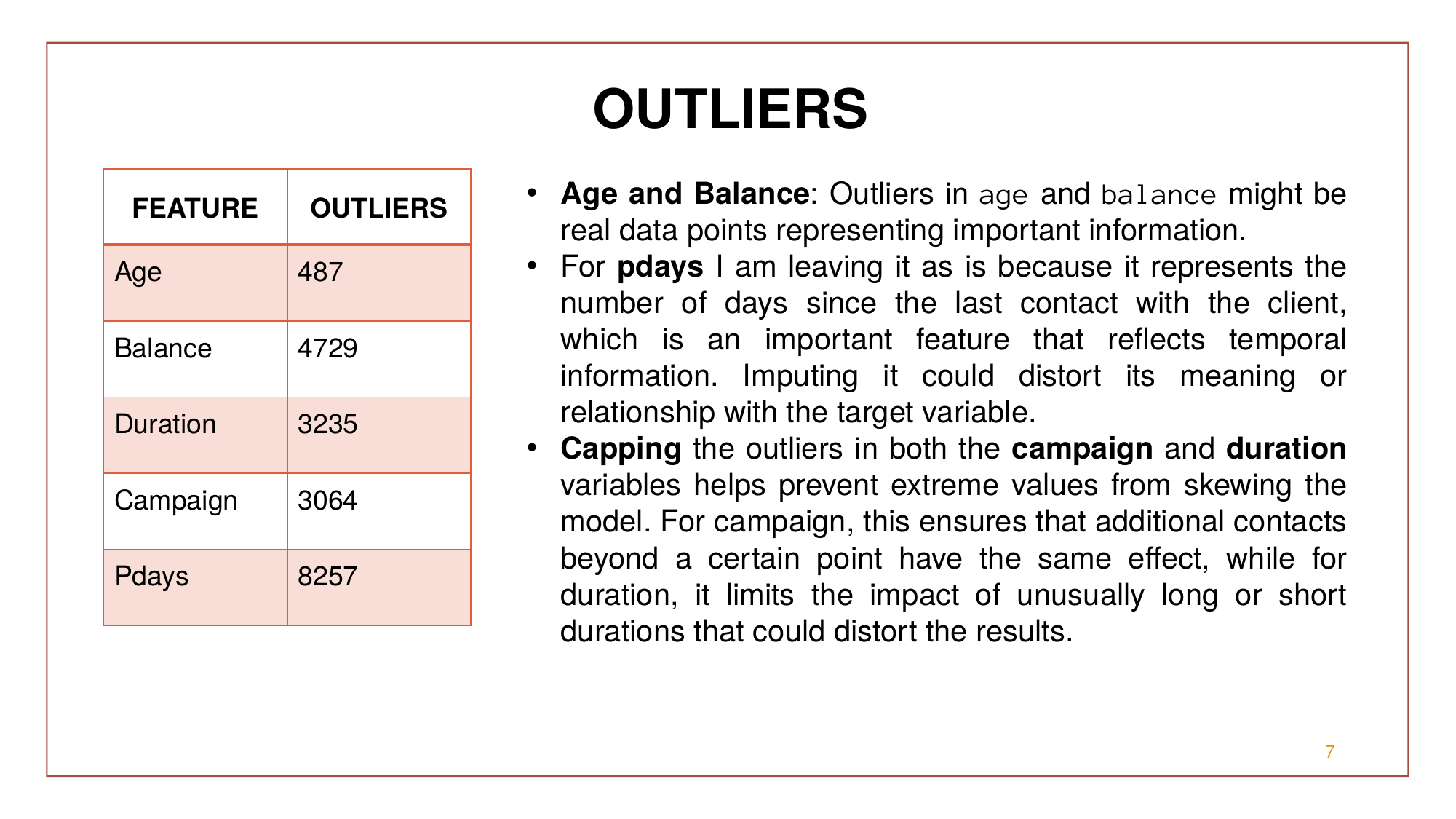

# OUTLIERS
Age and Balance: Outliers in age and balance might be real data points representing important information.
For pdays I am leaving it as is because it represents the number of days since the last contact with the client, which is an important feature that reflects temporal information. Imputing it could distort its meaning or relationship with the target variable.
Capping the outliers in both the campaign and duration variables helps prevent extreme values from skewing the model. For campaign, this ensures that additional contacts beyond a certain point have the same effect, while for duration, it limits the impact of unusually long or short durations that could distort the results.

| FEATURE | OUTLIERS |
| --- | --- |
| Age | 487 |
| Balance | 4729 |
| Duration | 3235 |
| Campaign | 3064 |
| Pdays | 8257 |
7